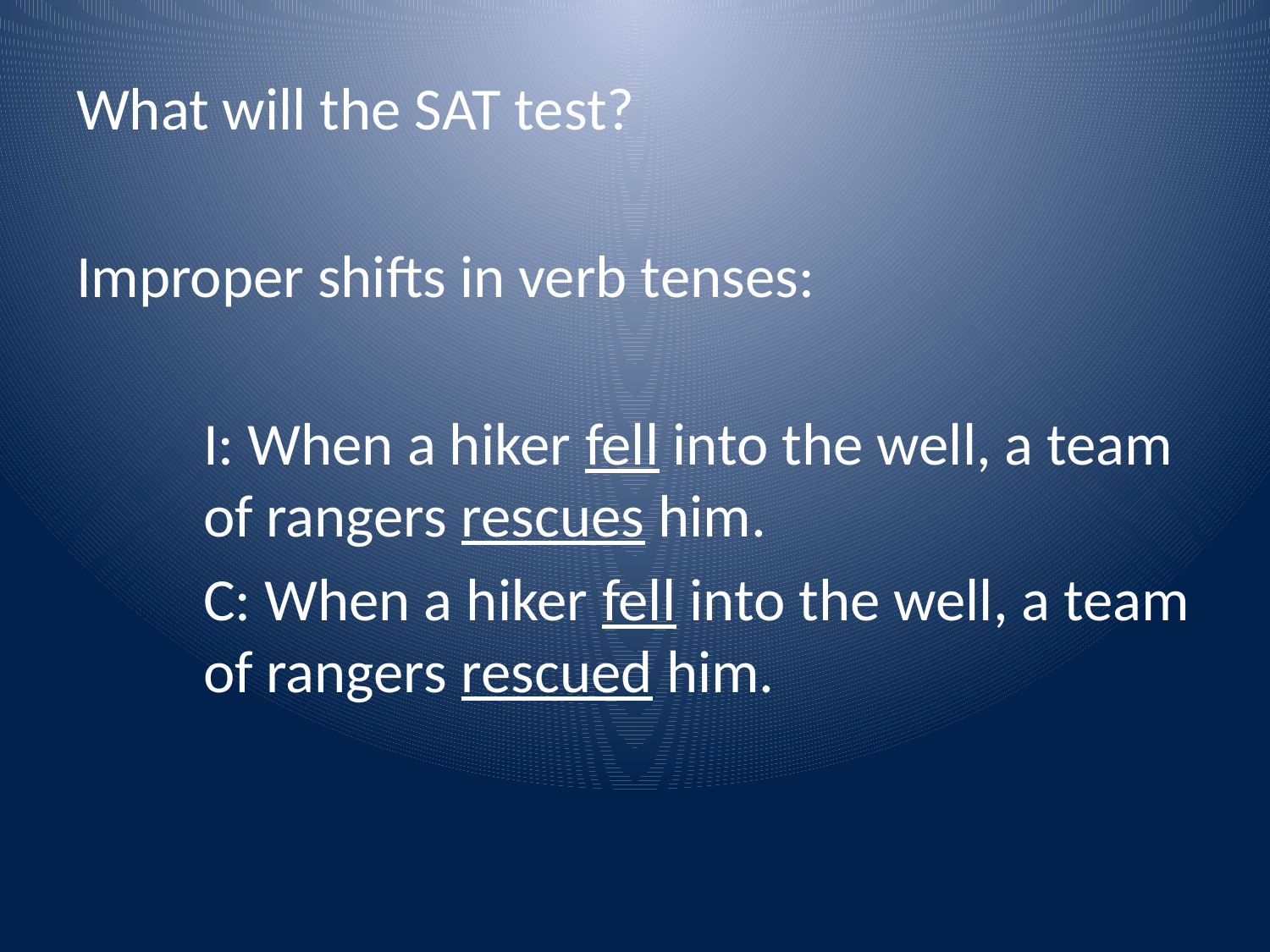

What will the SAT test?

Improper shifts in verb tenses:

	I: When a hiker fell into the well, a team 	of rangers rescues him.
	C: When a hiker fell into the well, a team 	of rangers rescued him.